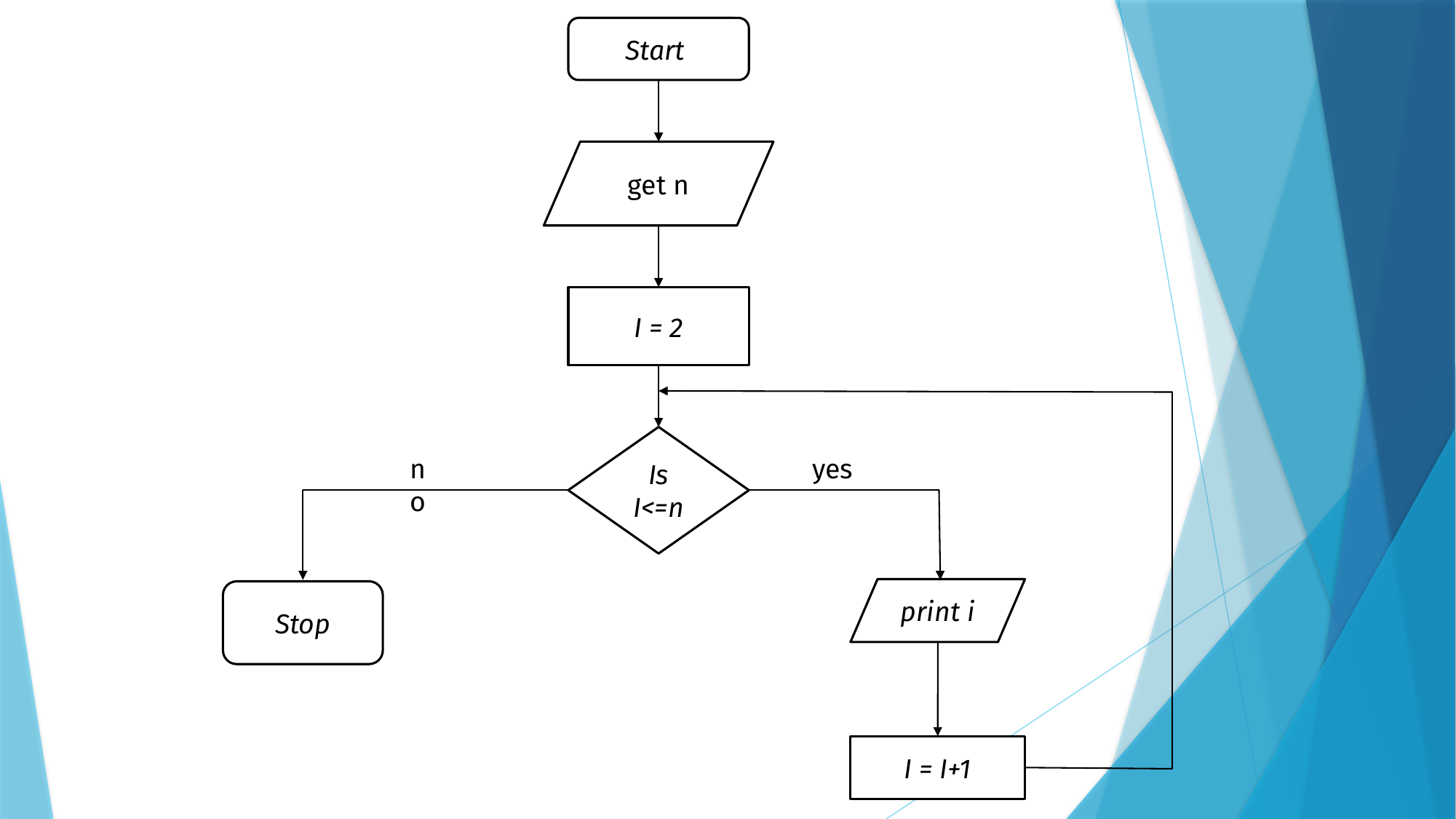

Start
get n
I = 2
Is
I<=n
no
yes
print i
Stop
I = I+1